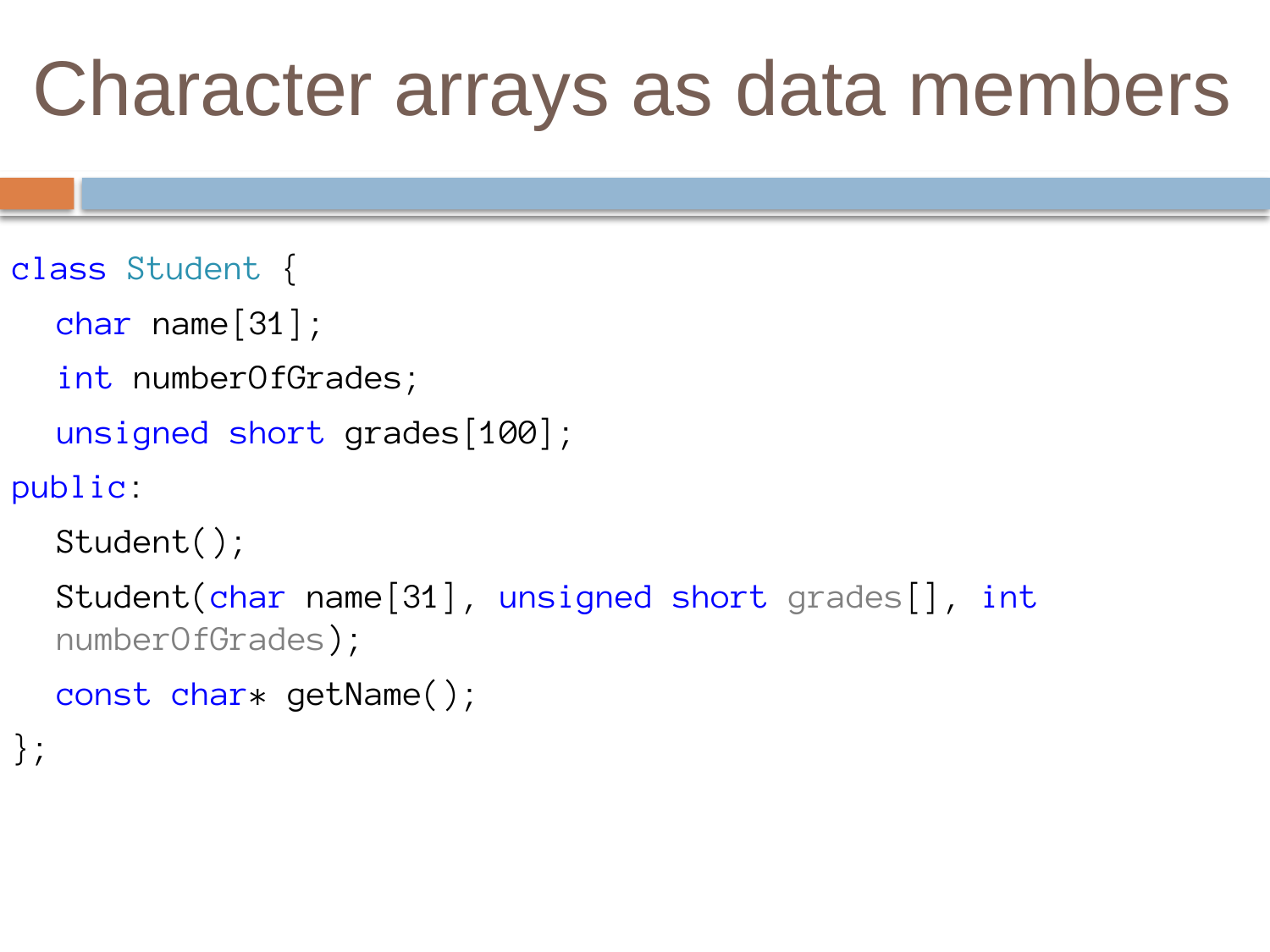

# Character arrays as data members
class Student {
	char name[31];
	int numberOfGrades;
	unsigned short grades[100];
public:
	Student();
	Student(char name[31], unsigned short grades[], int numberOfGrades);
	const char* getName();
};